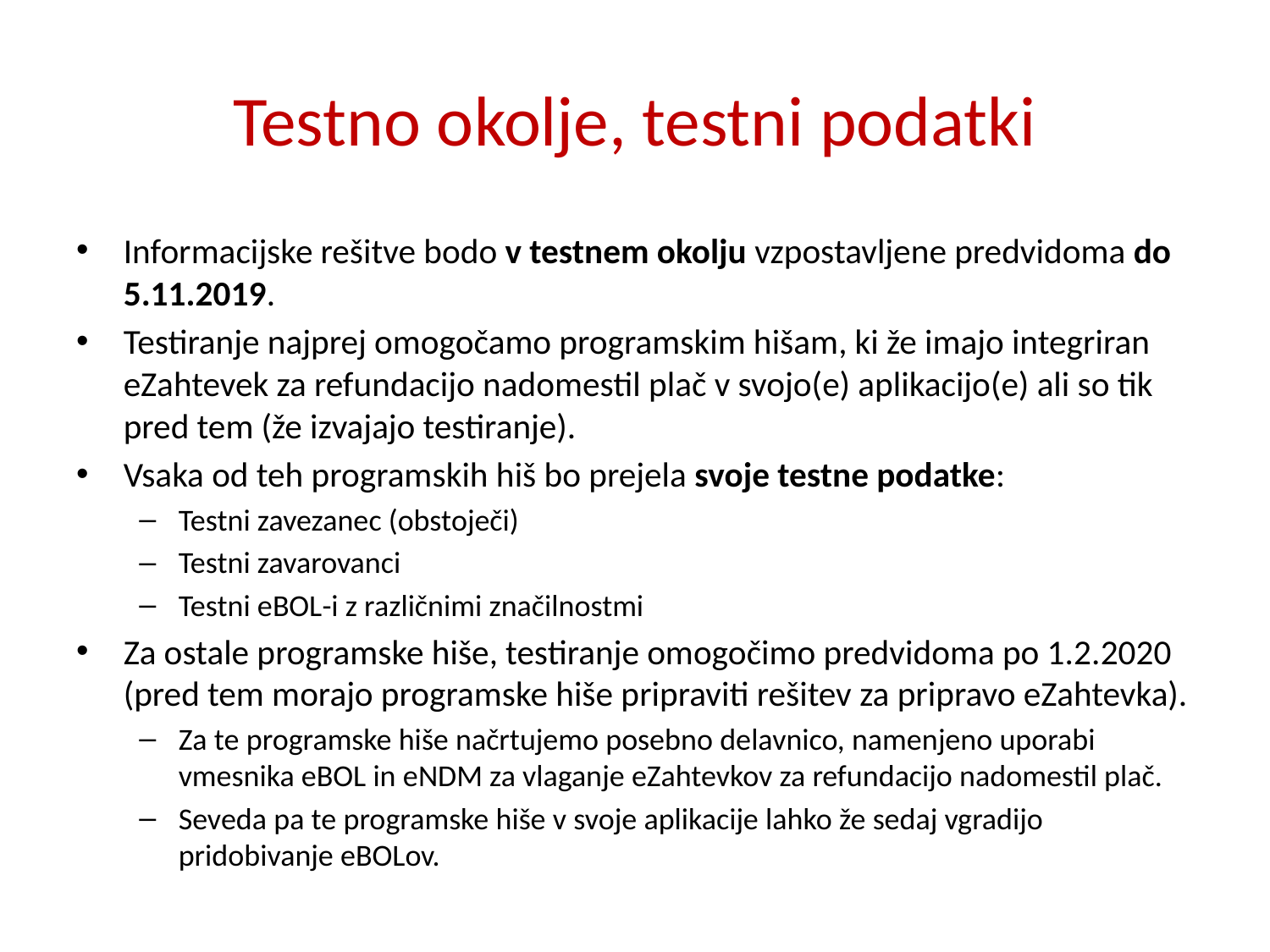

# Testno okolje, testni podatki
Informacijske rešitve bodo v testnem okolju vzpostavljene predvidoma do 5.11.2019.
Testiranje najprej omogočamo programskim hišam, ki že imajo integriran eZahtevek za refundacijo nadomestil plač v svojo(e) aplikacijo(e) ali so tik pred tem (že izvajajo testiranje).
Vsaka od teh programskih hiš bo prejela svoje testne podatke:
Testni zavezanec (obstoječi)
Testni zavarovanci
Testni eBOL-i z različnimi značilnostmi
Za ostale programske hiše, testiranje omogočimo predvidoma po 1.2.2020 (pred tem morajo programske hiše pripraviti rešitev za pripravo eZahtevka).
Za te programske hiše načrtujemo posebno delavnico, namenjeno uporabi vmesnika eBOL in eNDM za vlaganje eZahtevkov za refundacijo nadomestil plač.
Seveda pa te programske hiše v svoje aplikacije lahko že sedaj vgradijo pridobivanje eBOLov.